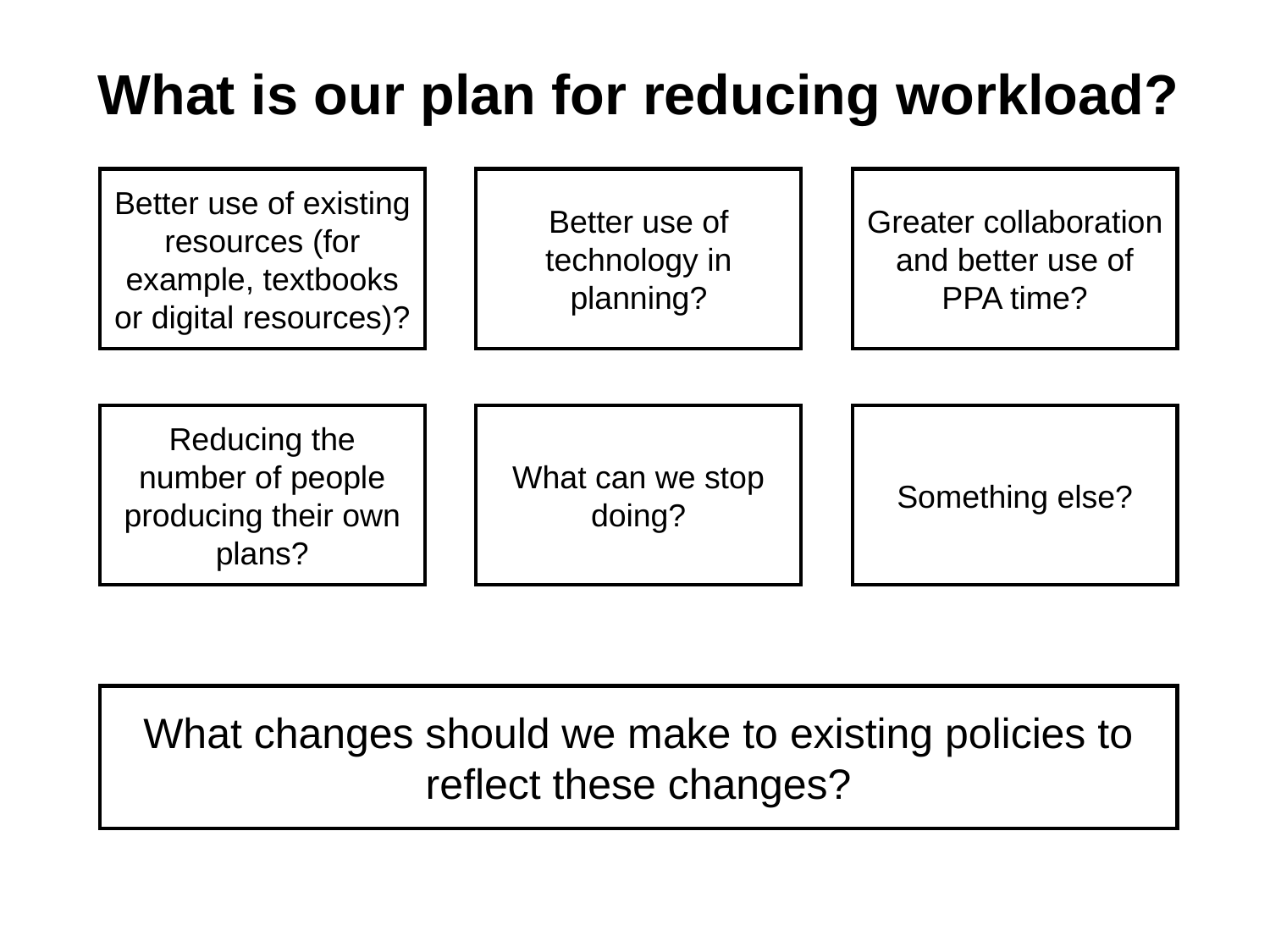

# What is our plan for reducing workload?
Better use of existing resources (for example, textbooks or digital resources)?
Better use of technology in planning?
Greater collaboration and better use of PPA time?
Reducing the number of people producing their own plans?
What can we stop doing?
Something else?
What changes should we make to existing policies to reflect these changes?